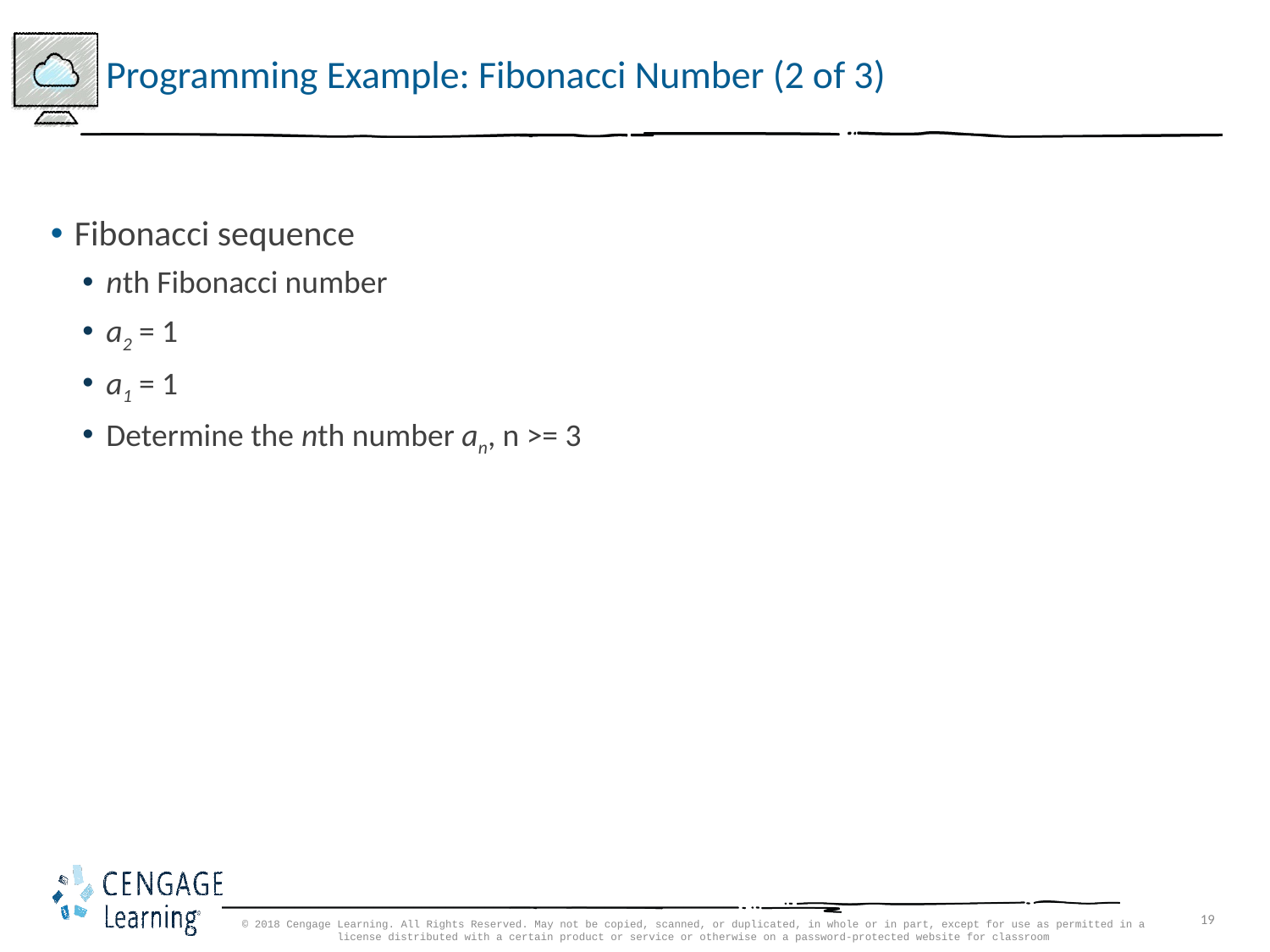

# Programming Example: Fibonacci Number (2 of 3)
Fibonacci sequence
nth Fibonacci number
a2 = 1
a1 = 1
Determine the nth number an, n >= 3
© 2018 Cengage Learning. All Rights Reserved. May not be copied, scanned, or duplicated, in whole or in part, except for use as permitted in a license distributed with a certain product or service or otherwise on a password-protected website for classroom